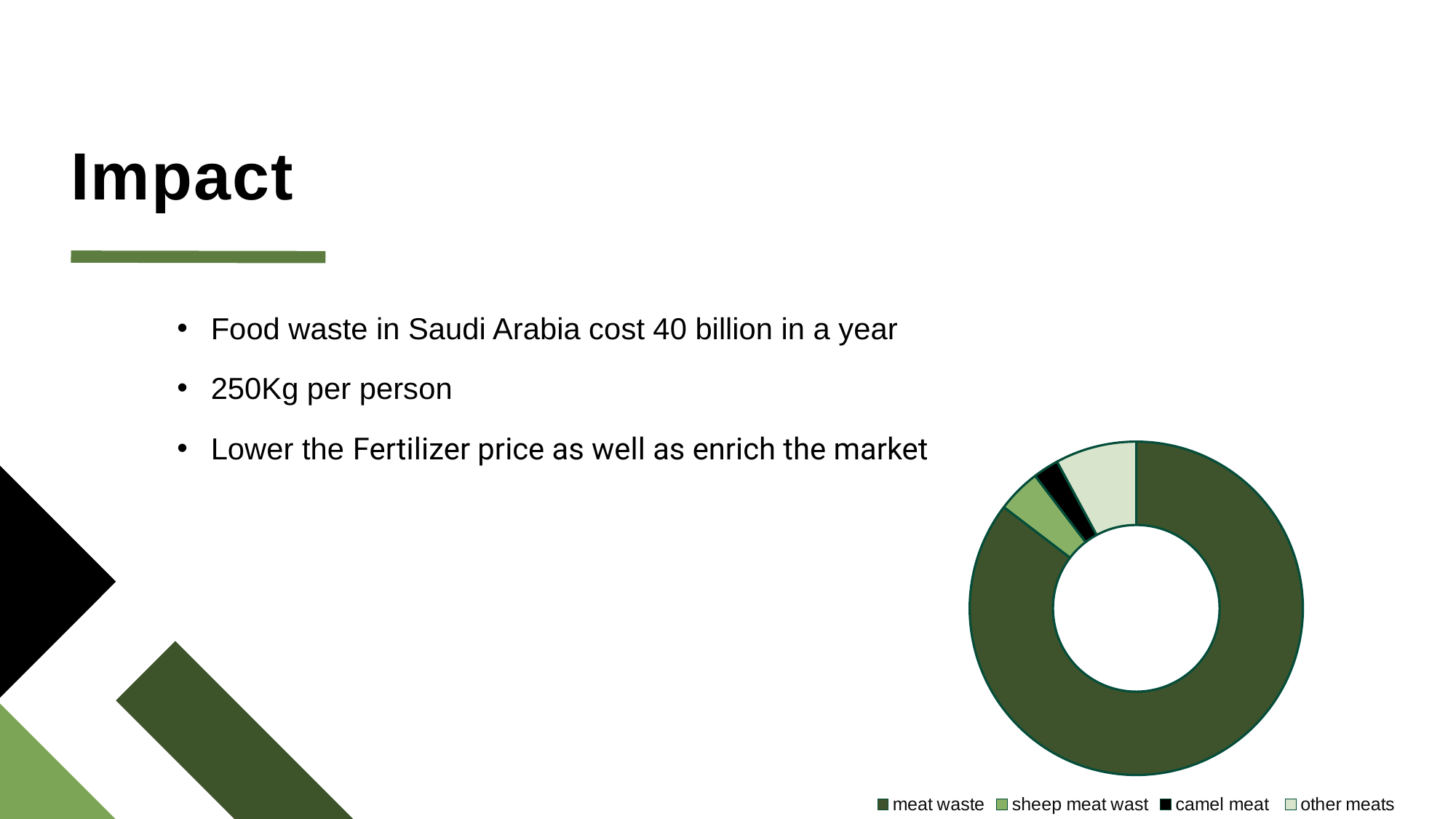

# Impact
Food waste in Saudi Arabia cost 40 billion in a year
250Kg per person
Lower the Fertilizer price as well as enrich the market

### Chart

| Category | 69,000 |
|---|---|
| meat waste | 444000.0 |
| sheep meat wast | 22000.0 |
| camel meat  | 13000.0 |
| other meats | 41000.0 |